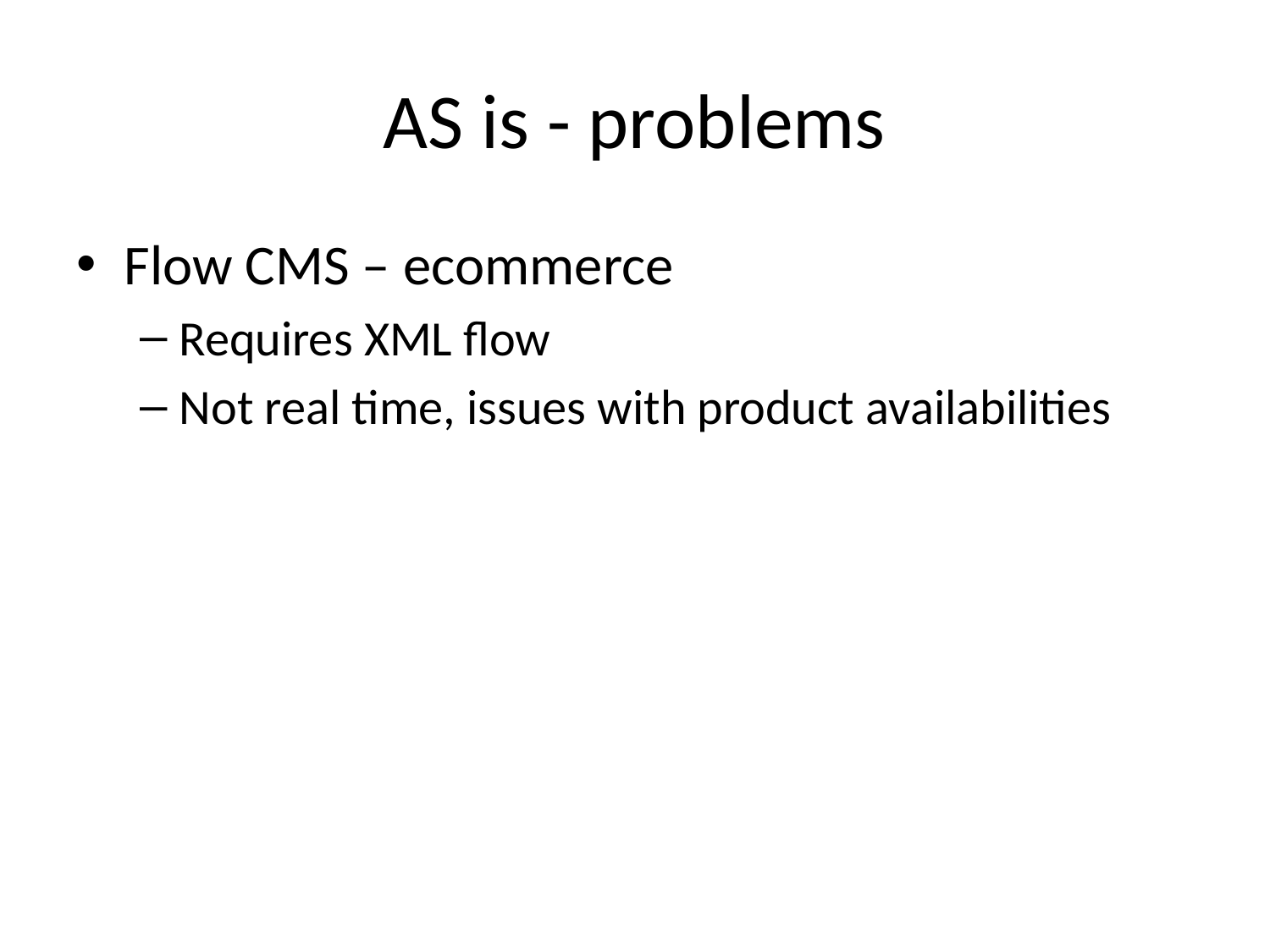

# AS is - problems
Flow CMS – ecommerce
Requires XML flow
Not real time, issues with product availabilities